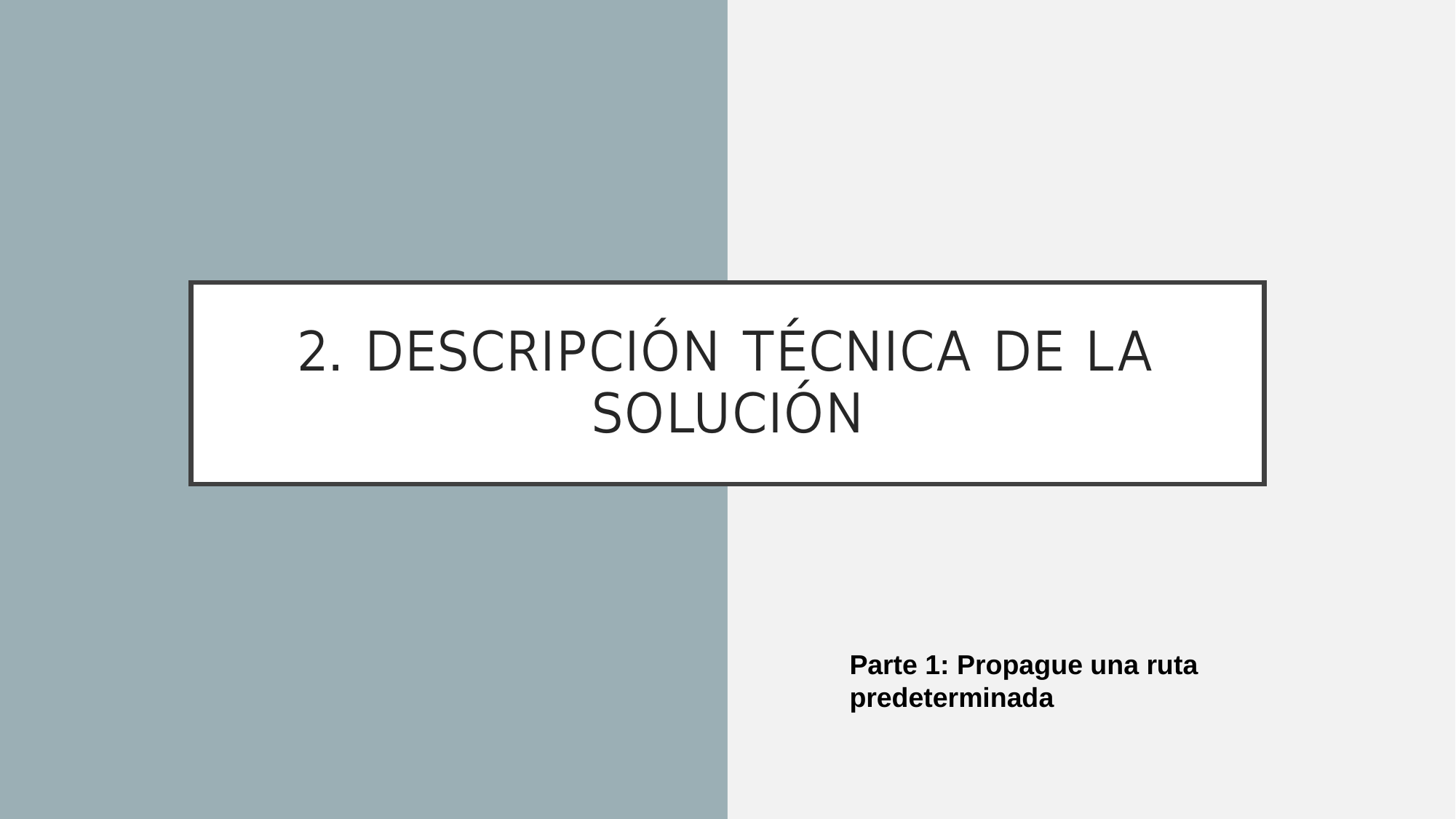

# 2. Descripción Técnica de la solución
Parte 1: Propague una ruta predeterminada